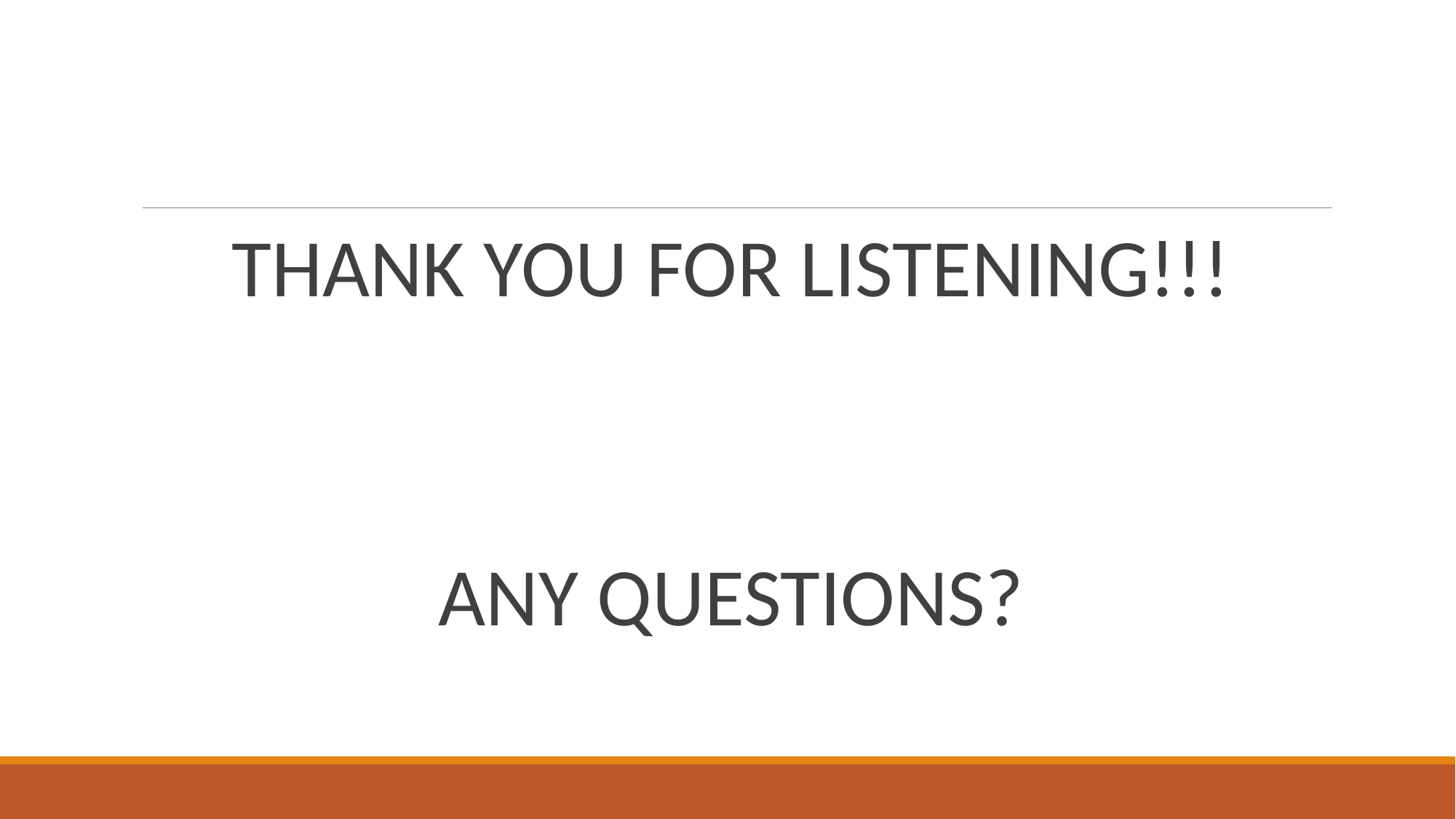

#
THANK YOU FOR LISTENING!!!

ANY QUESTIONS?